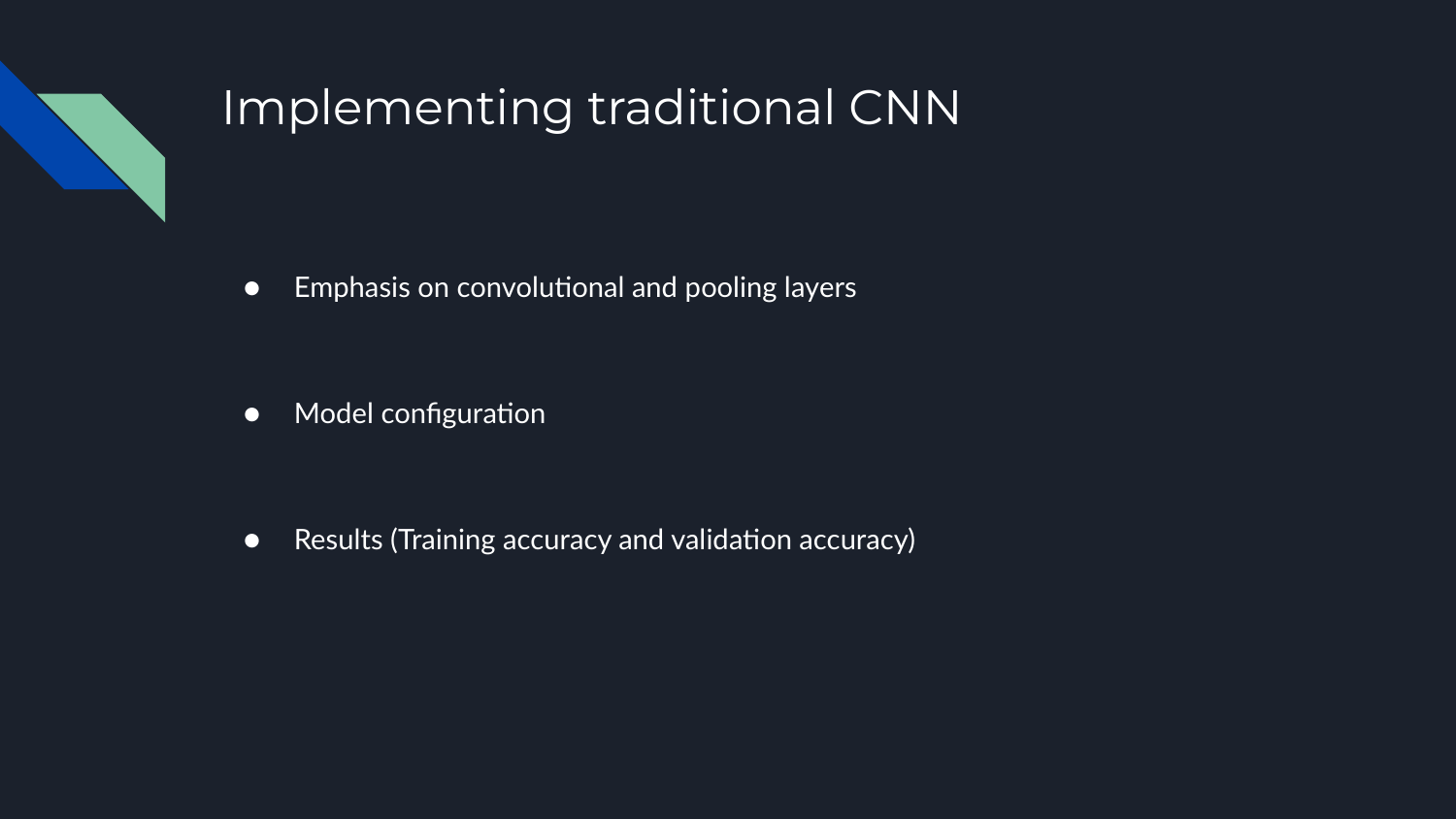

# Implementing traditional CNN
Emphasis on convolutional and pooling layers

Model configuration

Results (Training accuracy and validation accuracy)